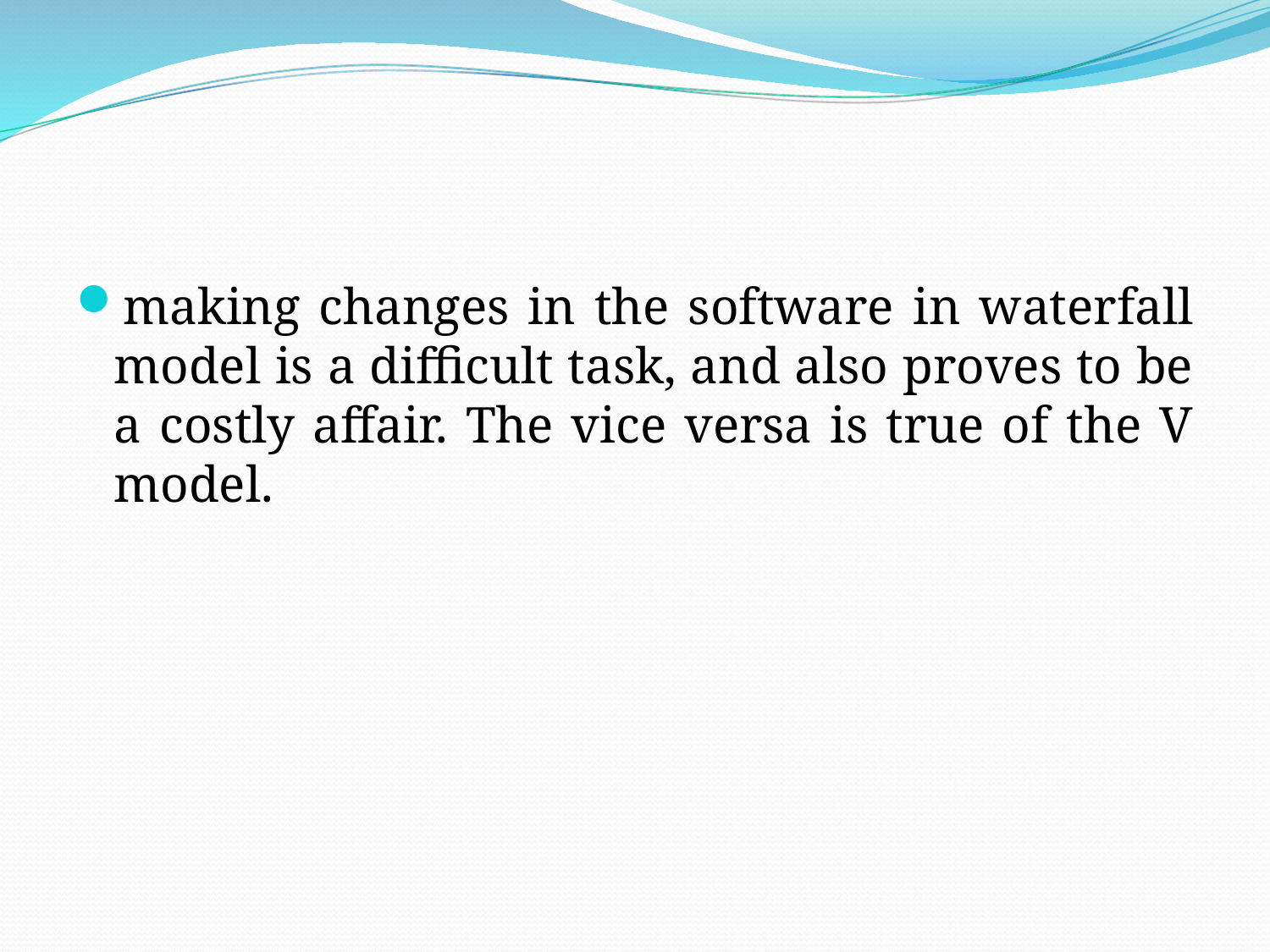

#
making changes in the software in waterfall model is a difficult task, and also proves to be a costly affair. The vice versa is true of the V model.